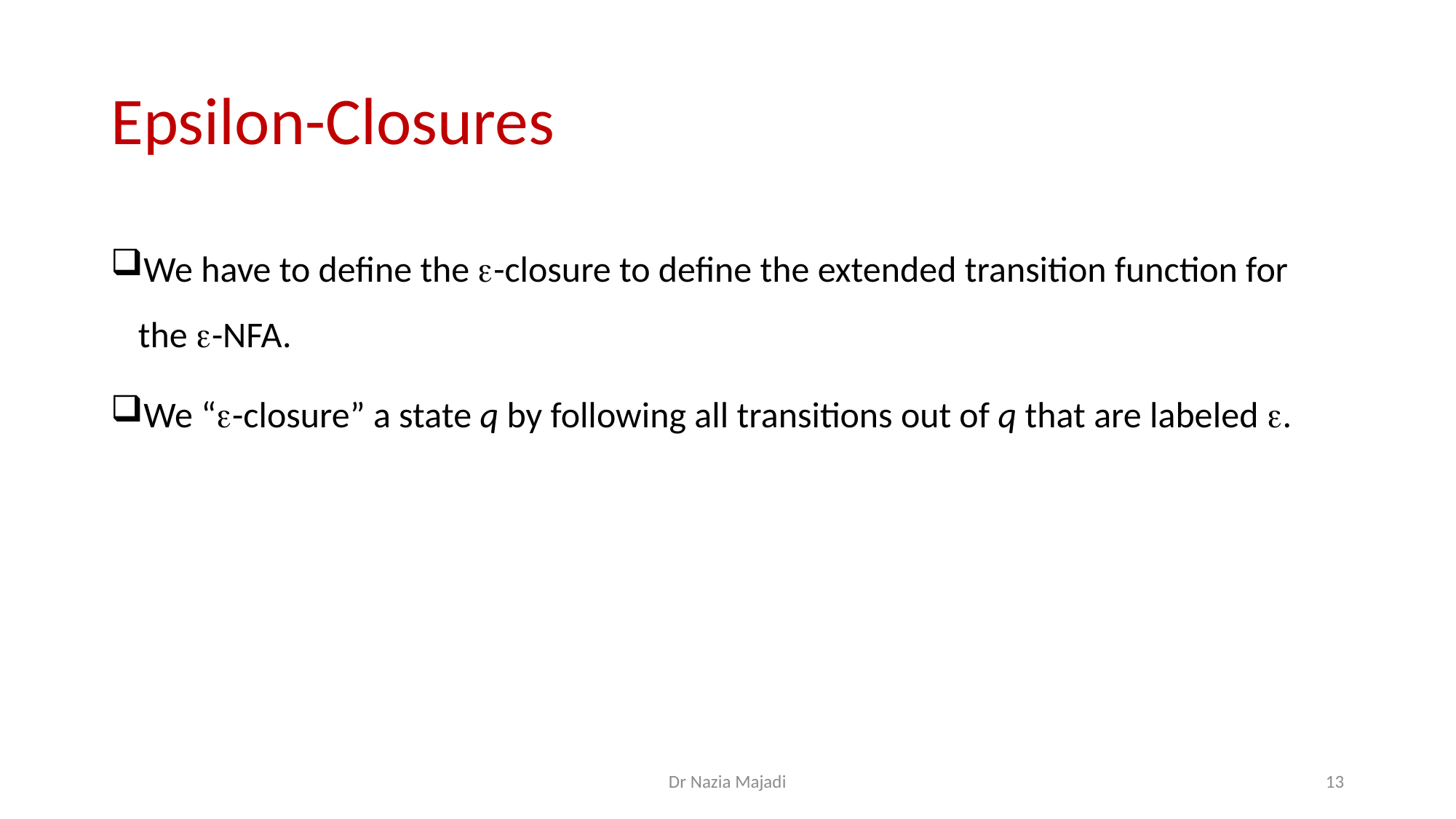

# Epsilon-Closures
We have to define the ε-closure to define the extended transition function for the ε-NFA.
We “ε-closure” a state q by following all transitions out of q that are labeled ε.

Dr Nazia Majadi
13